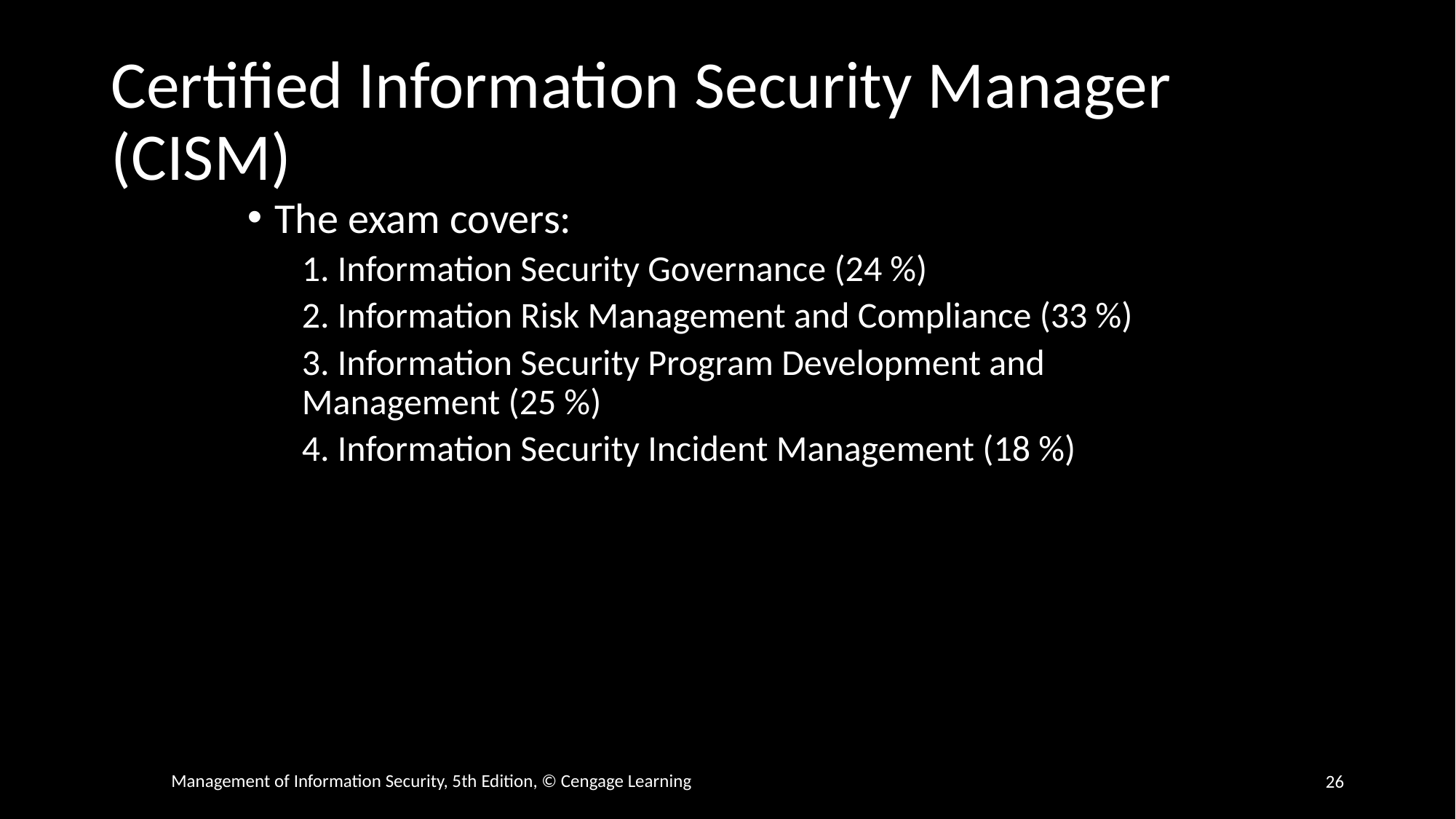

# Certified Information Security Manager (CISM)
The exam covers:
1. Information Security Governance (24 %)
2. Information Risk Management and Compliance (33 %)
3. Information Security Program Development and Management (25 %)
4. Information Security Incident Management (18 %)
26
Management of Information Security, 5th Edition, © Cengage Learning